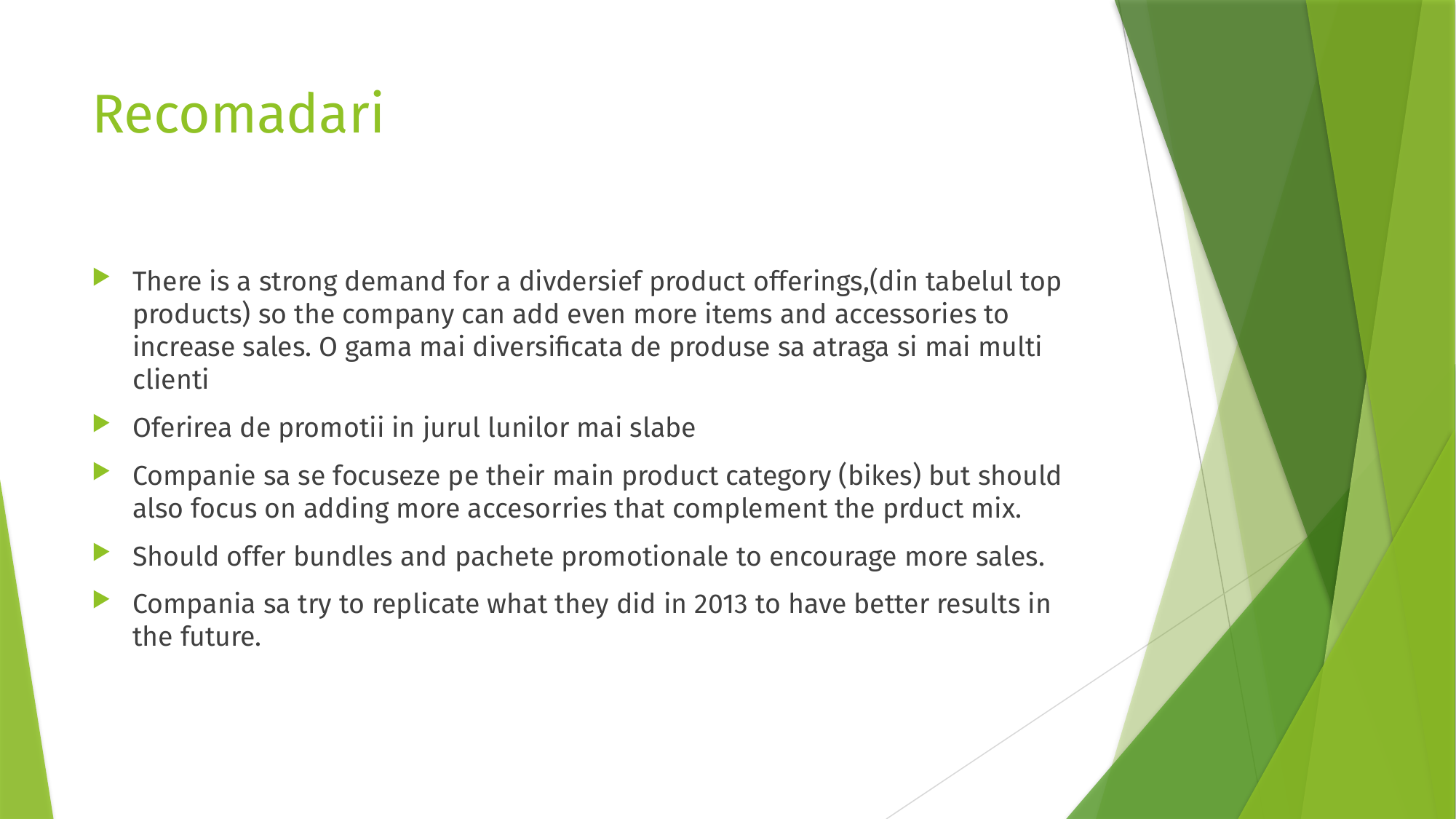

# Recomadari
There is a strong demand for a divdersief product offerings,(din tabelul top products) so the company can add even more items and accessories to increase sales. O gama mai diversificata de produse sa atraga si mai multi clienti
Oferirea de promotii in jurul lunilor mai slabe
Companie sa se focuseze pe their main product category (bikes) but should also focus on adding more accesorries that complement the prduct mix.
Should offer bundles and pachete promotionale to encourage more sales.
Compania sa try to replicate what they did in 2013 to have better results in the future.